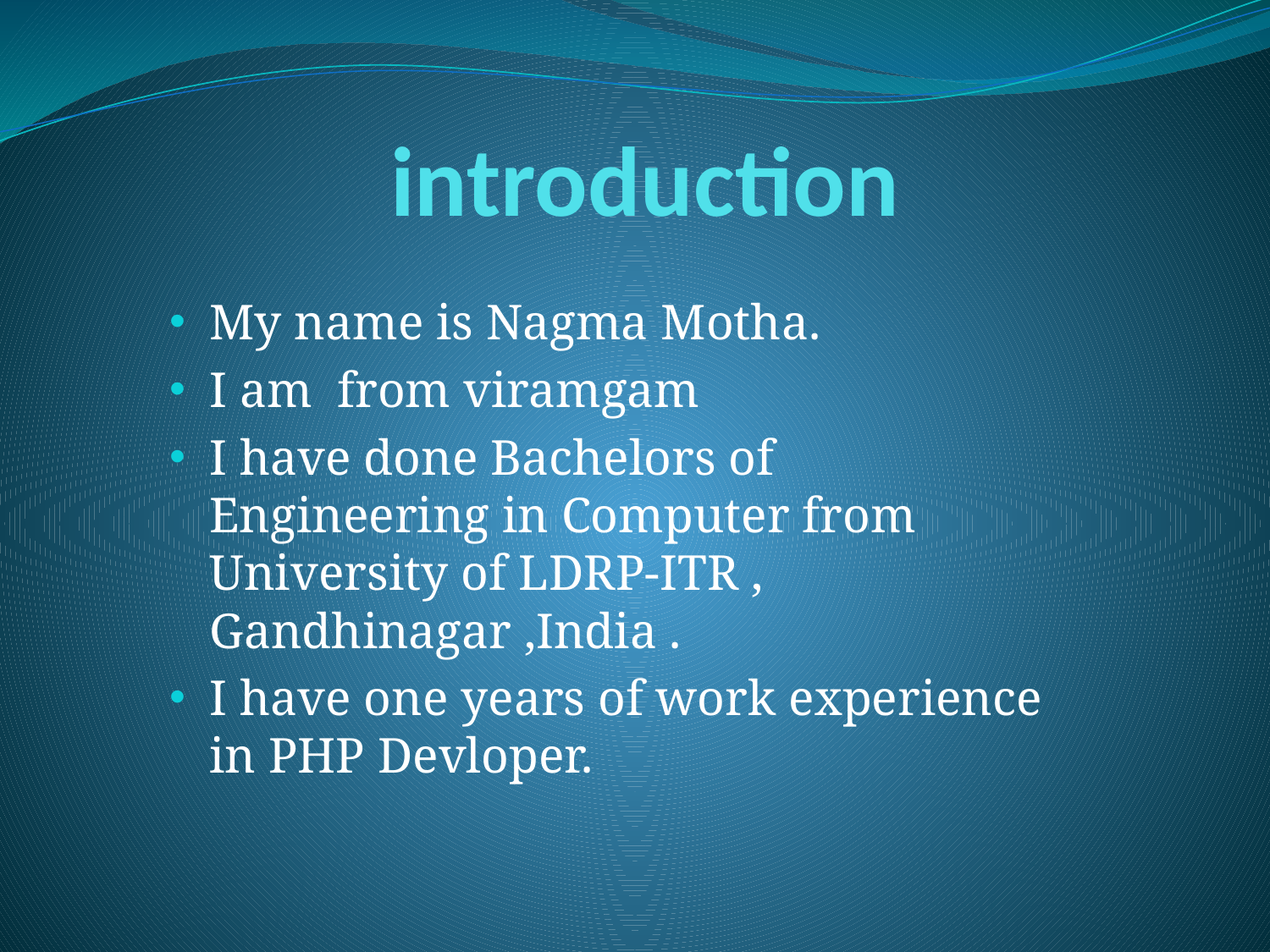

# introduction
My name is Nagma Motha.
I am  from viramgam
I have done Bachelors of  Engineering in Computer from University of LDRP-ITR , Gandhinagar ,India .
I have one years of work experience in PHP Devloper.